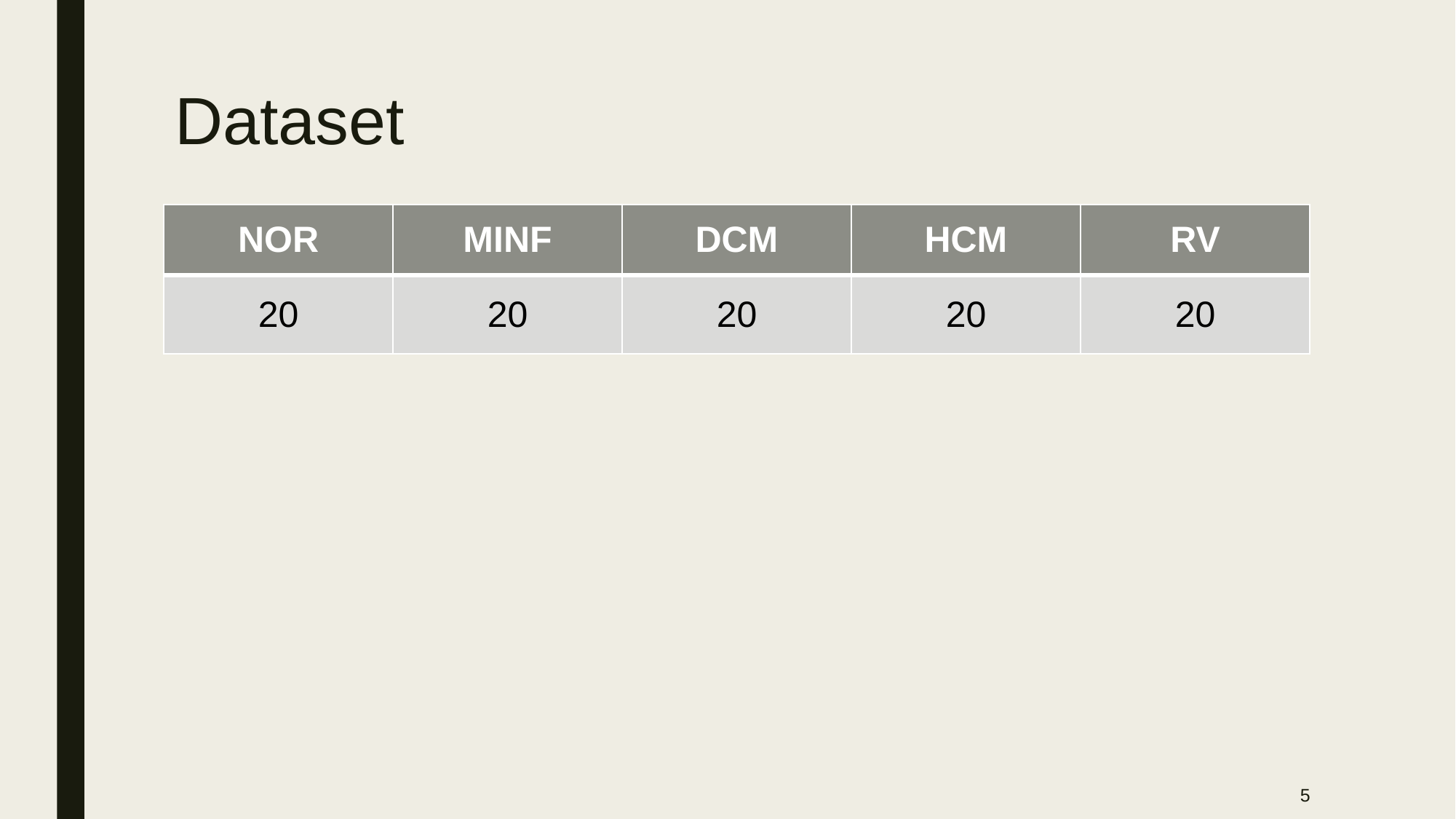

# Dataset
| NOR | MINF | DCM | HCM | RV |
| --- | --- | --- | --- | --- |
| 20 | 20 | 20 | 20 | 20 |
5